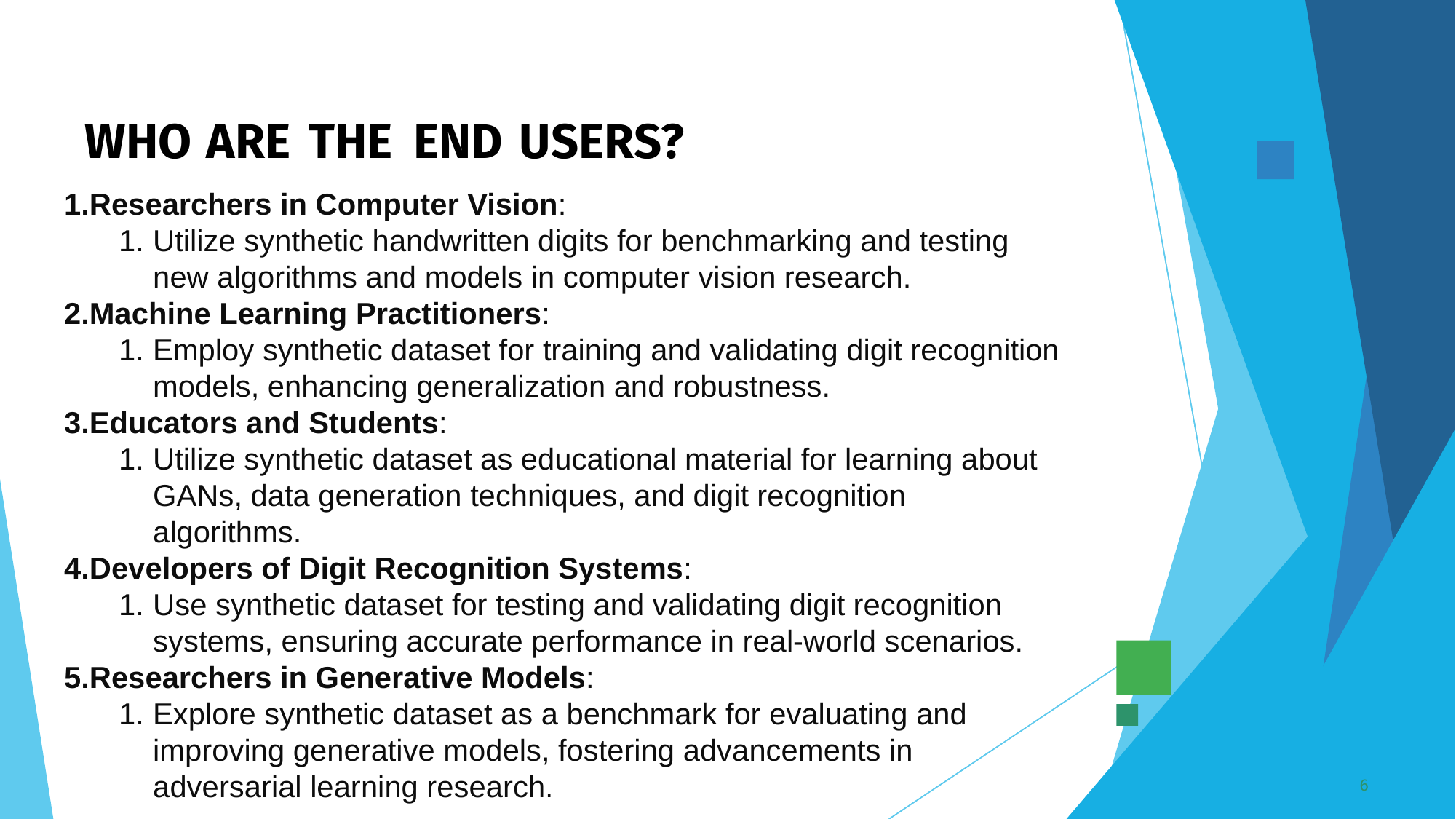

WHO
ARE
THE
END
USERS?

Researchers in Computer Vision:
Utilize synthetic handwritten digits for benchmarking and testing new algorithms and models in computer vision research.
Machine Learning Practitioners:
Employ synthetic dataset for training and validating digit recognition models, enhancing generalization and robustness.
Educators and Students:
Utilize synthetic dataset as educational material for learning about GANs, data generation techniques, and digit recognition algorithms.
Developers of Digit Recognition Systems:
Use synthetic dataset for testing and validating digit recognition systems, ensuring accurate performance in real-world scenarios.
Researchers in Generative Models:
Explore synthetic dataset as a benchmark for evaluating and improving generative models, fostering advancements in adversarial learning research.

3/21/2024  Annual Review

6